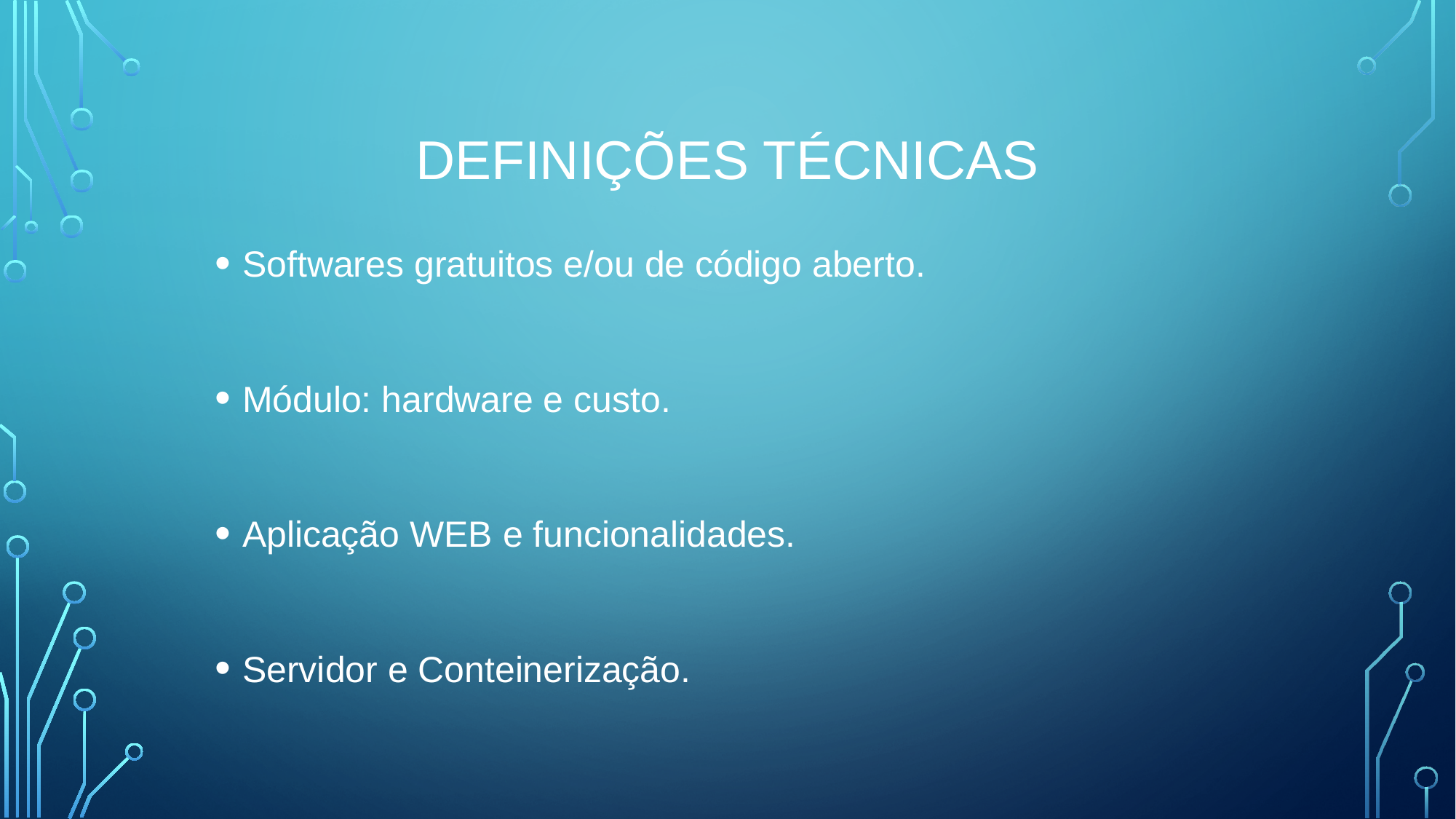

# Definições técnicas
Softwares gratuitos e/ou de código aberto.

Módulo: hardware e custo.

Aplicação WEB e funcionalidades.

Servidor e Conteinerização.